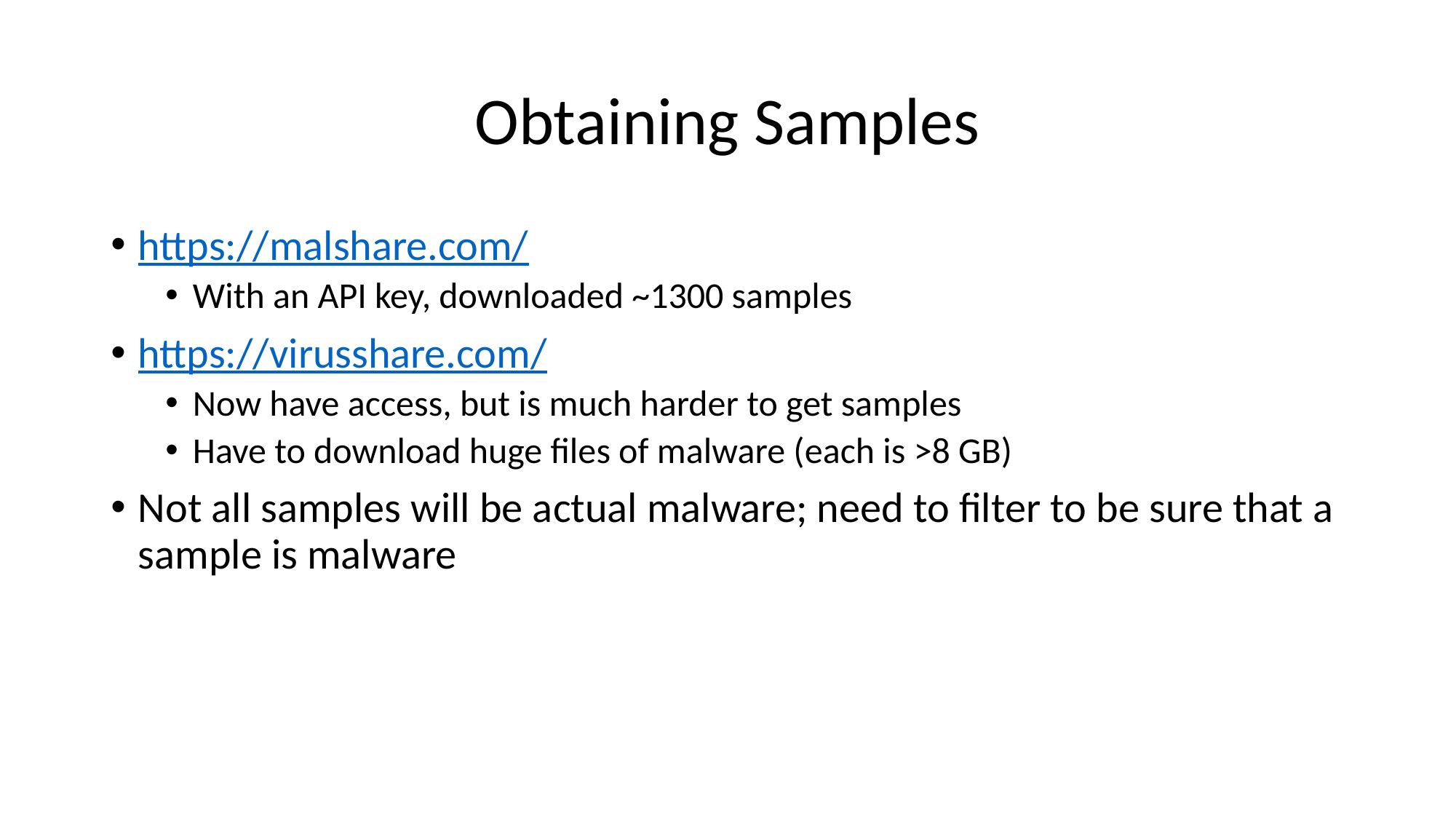

# Obtaining Samples
https://malshare.com/
With an API key, downloaded ~1300 samples
https://virusshare.com/
Now have access, but is much harder to get samples
Have to download huge files of malware (each is >8 GB)
Not all samples will be actual malware; need to filter to be sure that a sample is malware